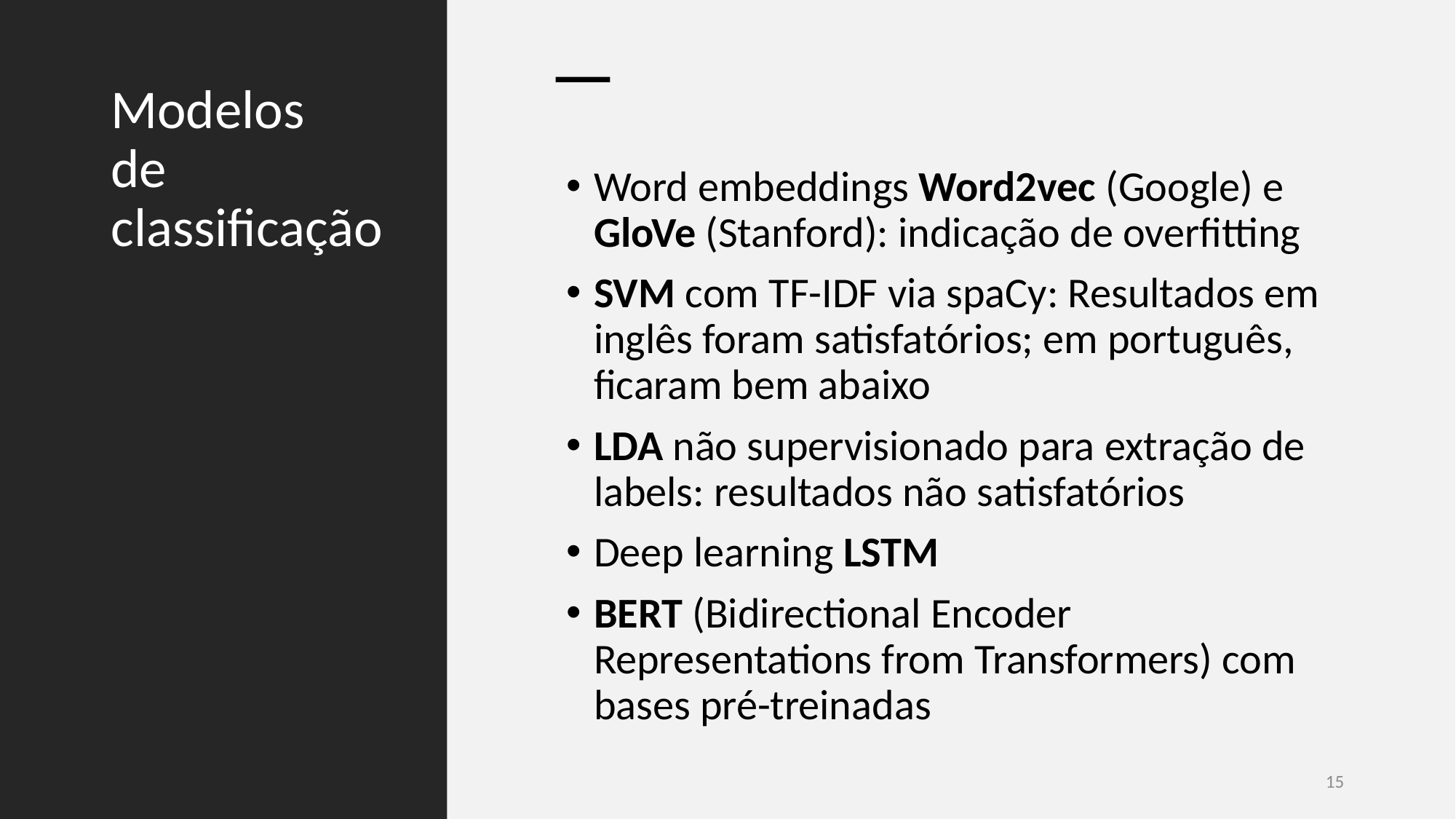

# Modelos de classificação

Word embeddings Word2vec (Google) e GloVe (Stanford): indicação de overfitting
SVM com TF-IDF via spaCy: Resultados em inglês foram satisfatórios; em português, ficaram bem abaixo
LDA não supervisionado para extração de labels: resultados não satisfatórios
Deep learning LSTM
BERT (Bidirectional Encoder Representations from Transformers) com bases pré-treinadas

15